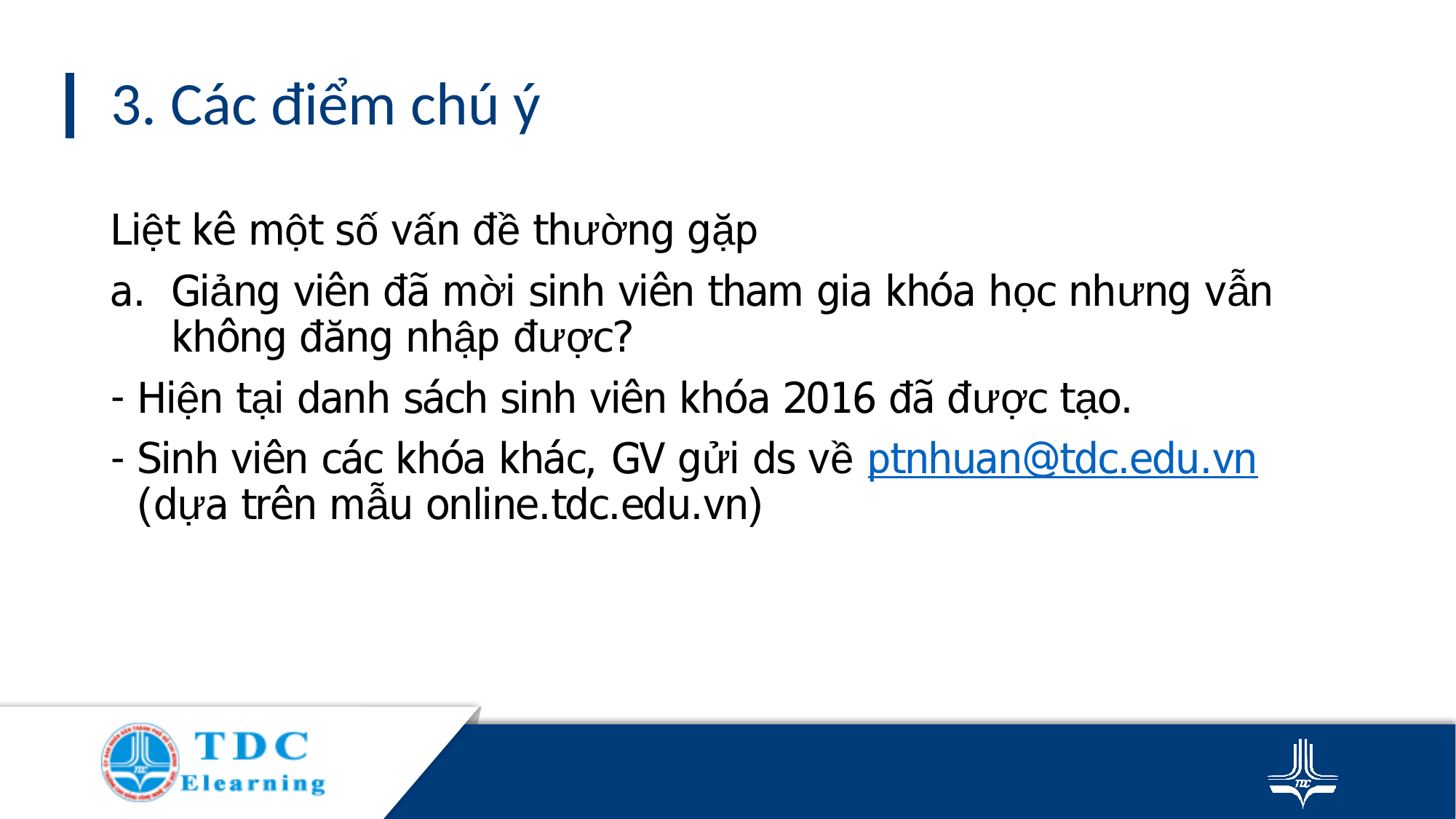

# 3. Các điểm chú ý
Liệt kê một số vấn đề thường gặp
Giảng viên đã mời sinh viên tham gia khóa học nhưng vẫn không đăng nhập được?
Hiện tại danh sách sinh viên khóa 2016 đã được tạo.
Sinh viên các khóa khác, GV gửi ds về ptnhuan@tdc.edu.vn (dựa trên mẫu online.tdc.edu.vn)